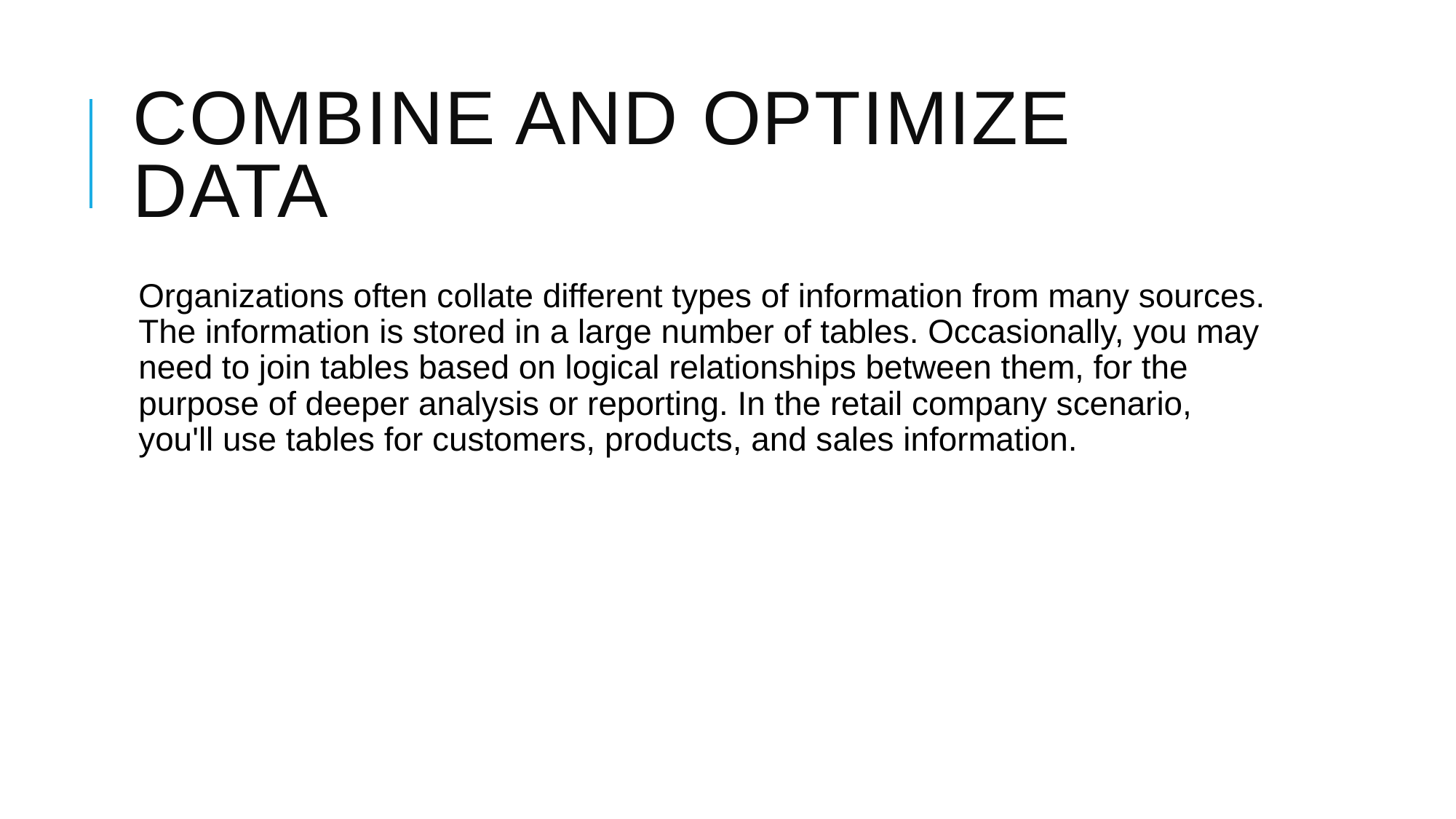

# Combine and optimize data
Organizations often collate different types of information from many sources. The information is stored in a large number of tables. Occasionally, you may need to join tables based on logical relationships between them, for the purpose of deeper analysis or reporting. In the retail company scenario, you'll use tables for customers, products, and sales information.